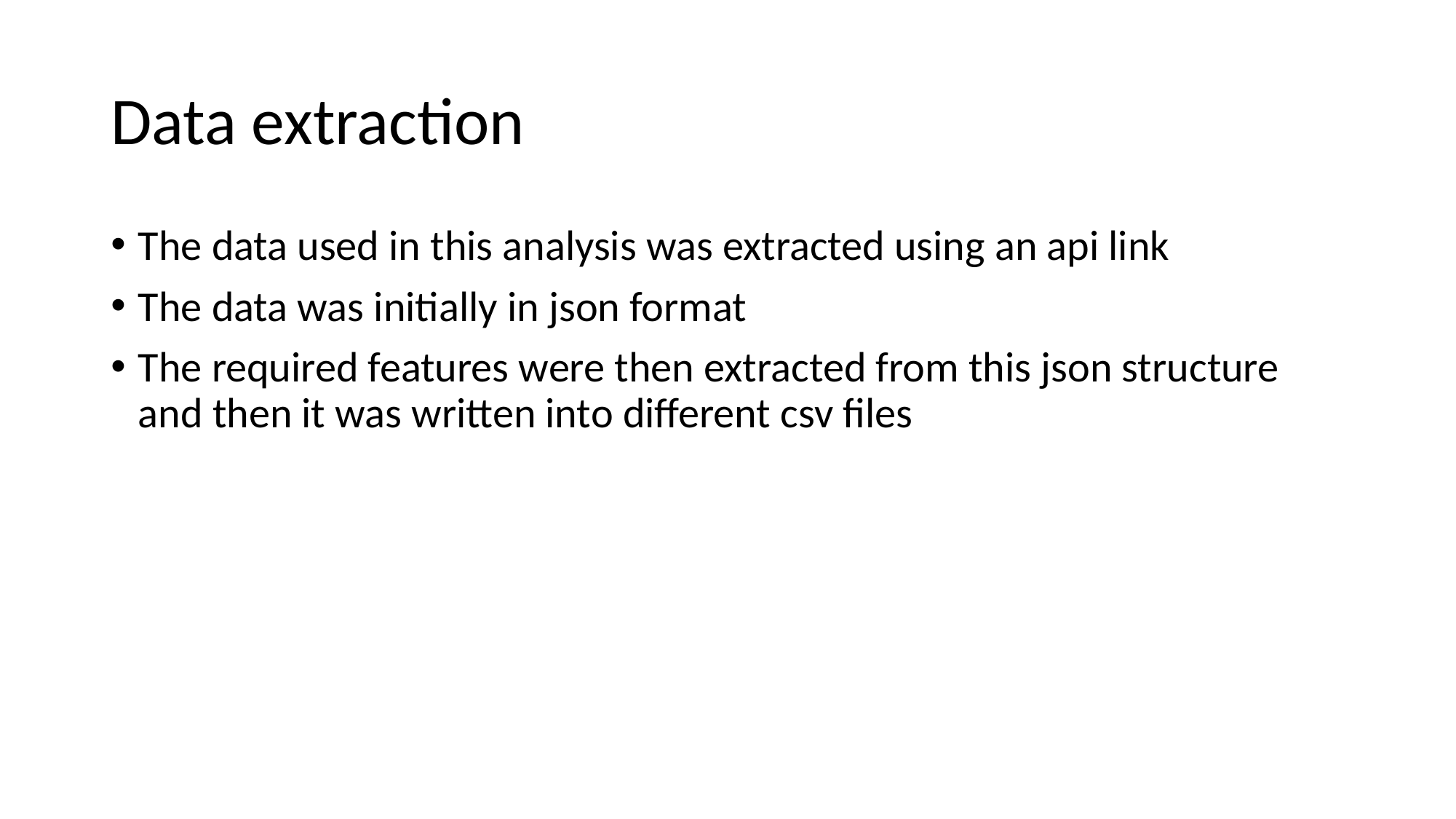

# Data extraction
The data used in this analysis was extracted using an api link
The data was initially in json format
The required features were then extracted from this json structure and then it was written into different csv files